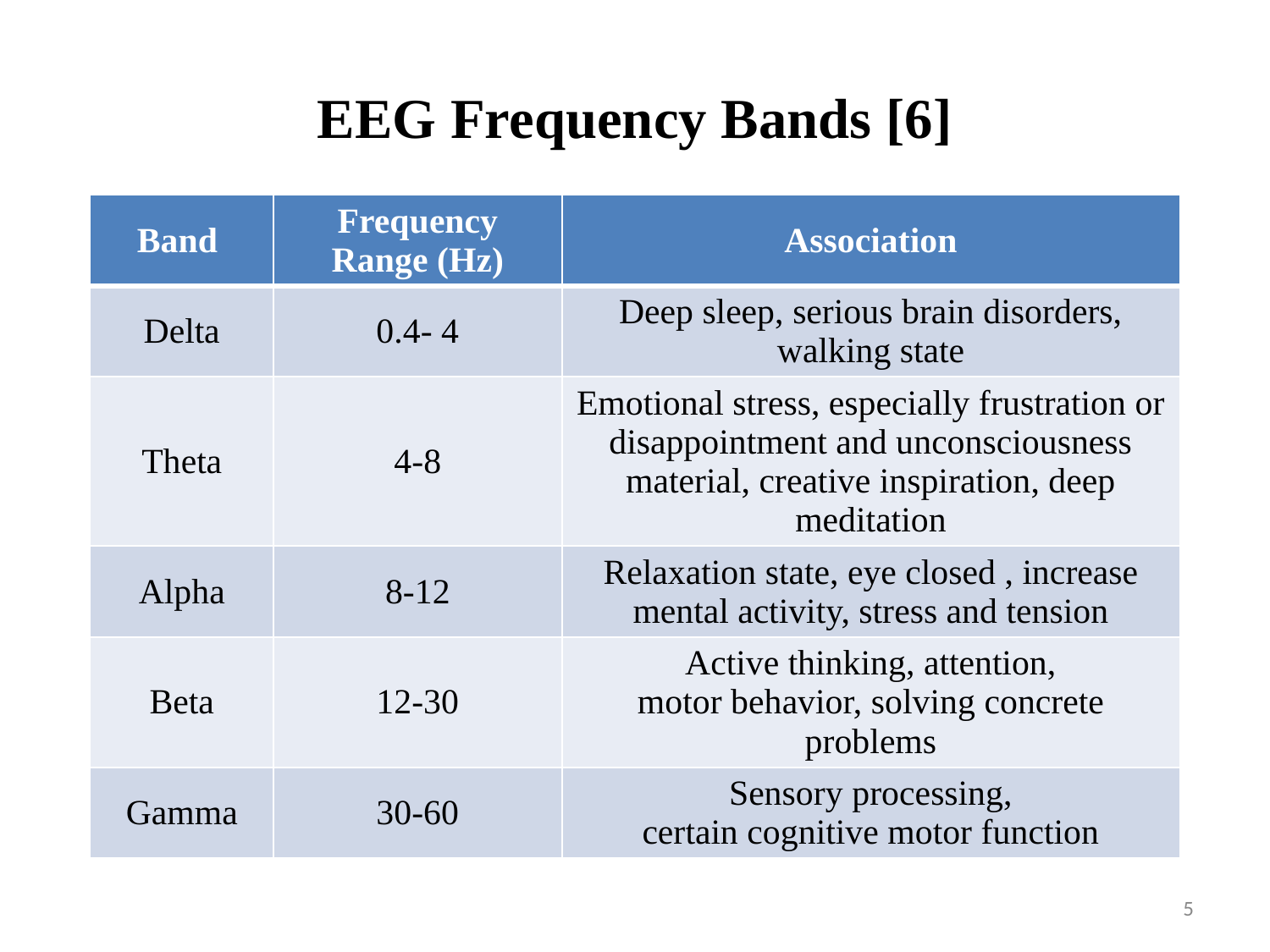

# EEG Frequency Bands [6]
| Band | Frequency Range (Hz) | Association |
| --- | --- | --- |
| Delta | 0.4- 4 | Deep sleep, serious brain disorders, walking state |
| Theta | 4-8 | Emotional stress, especially frustration or disappointment and unconsciousness material, creative inspiration, deep meditation |
| Alpha | 8-12 | Relaxation state, eye closed , increase mental activity, stress and tension |
| Beta | 12-30 | Active thinking, attention, motor behavior, solving concrete problems |
| Gamma | 30-60 | Sensory processing, certain cognitive motor function |
5